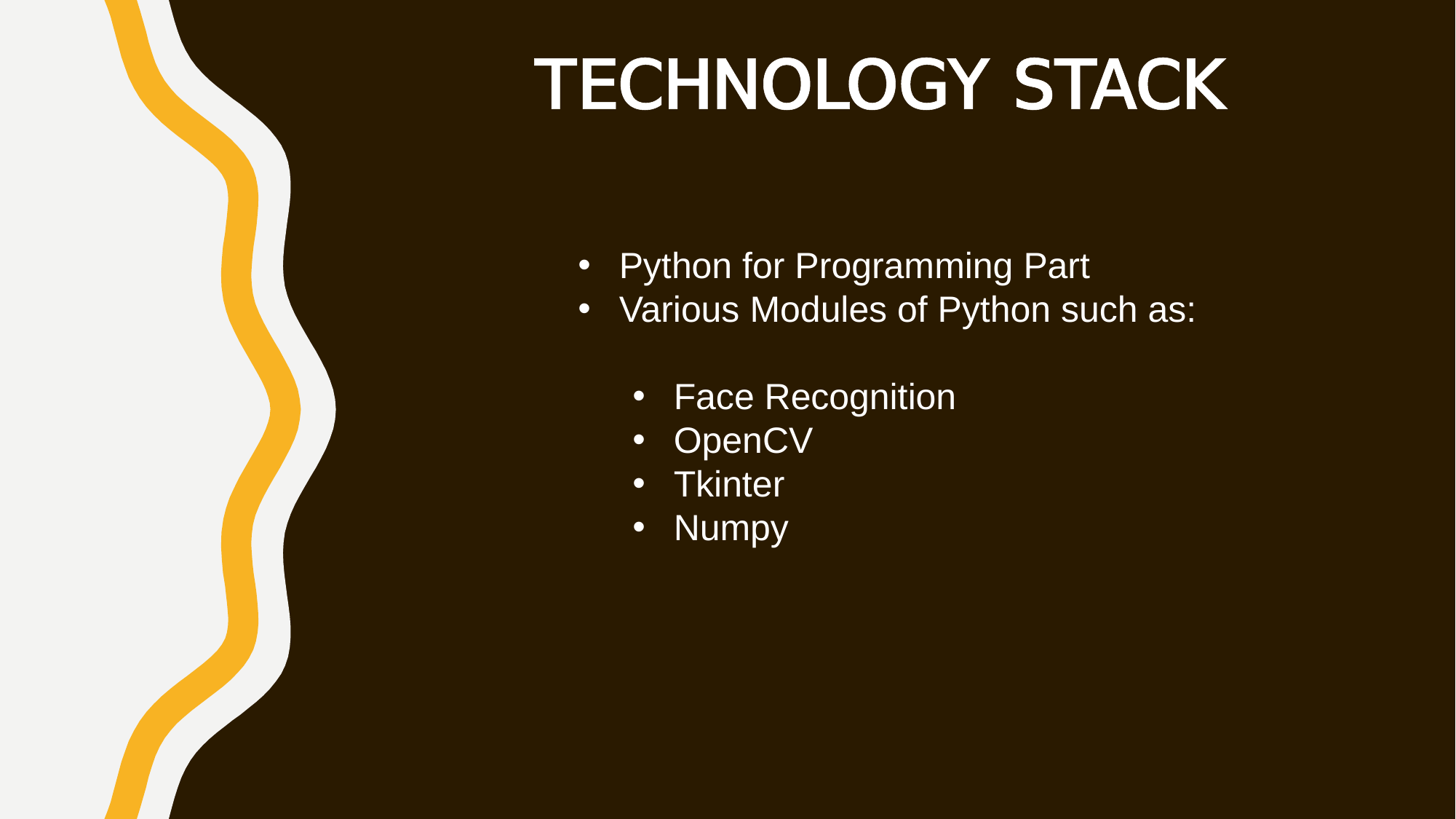

TECHNOLOGY STACK
Python for Programming Part
Various Modules of Python such as:

Face Recognition
OpenCV
Tkinter
Numpy